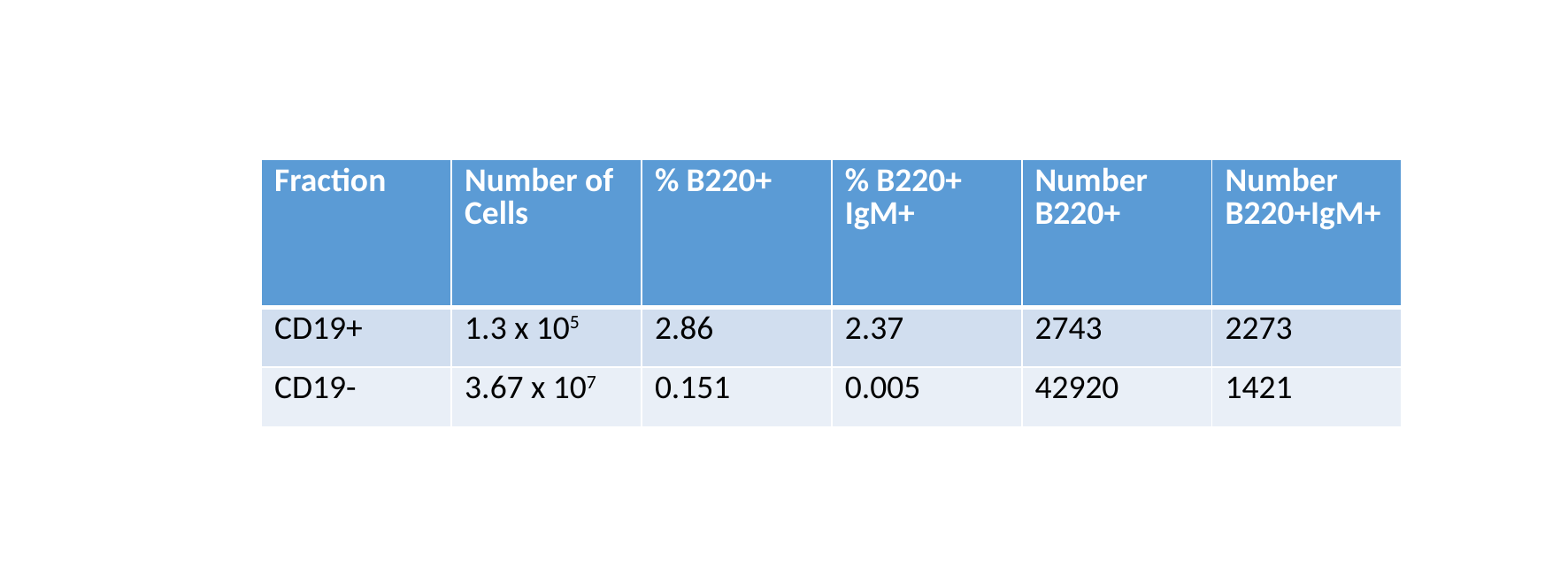

| Fraction | Number of Cells | % B220+ | % B220+ IgM+ | Number B220+ | Number B220+IgM+ |
| --- | --- | --- | --- | --- | --- |
| CD19+ | 1.3 x 105 | 2.86 | 2.37 | 2743 | 2273 |
| CD19- | 3.67 x 107 | 0.151 | 0.005 | 42920 | 1421 |